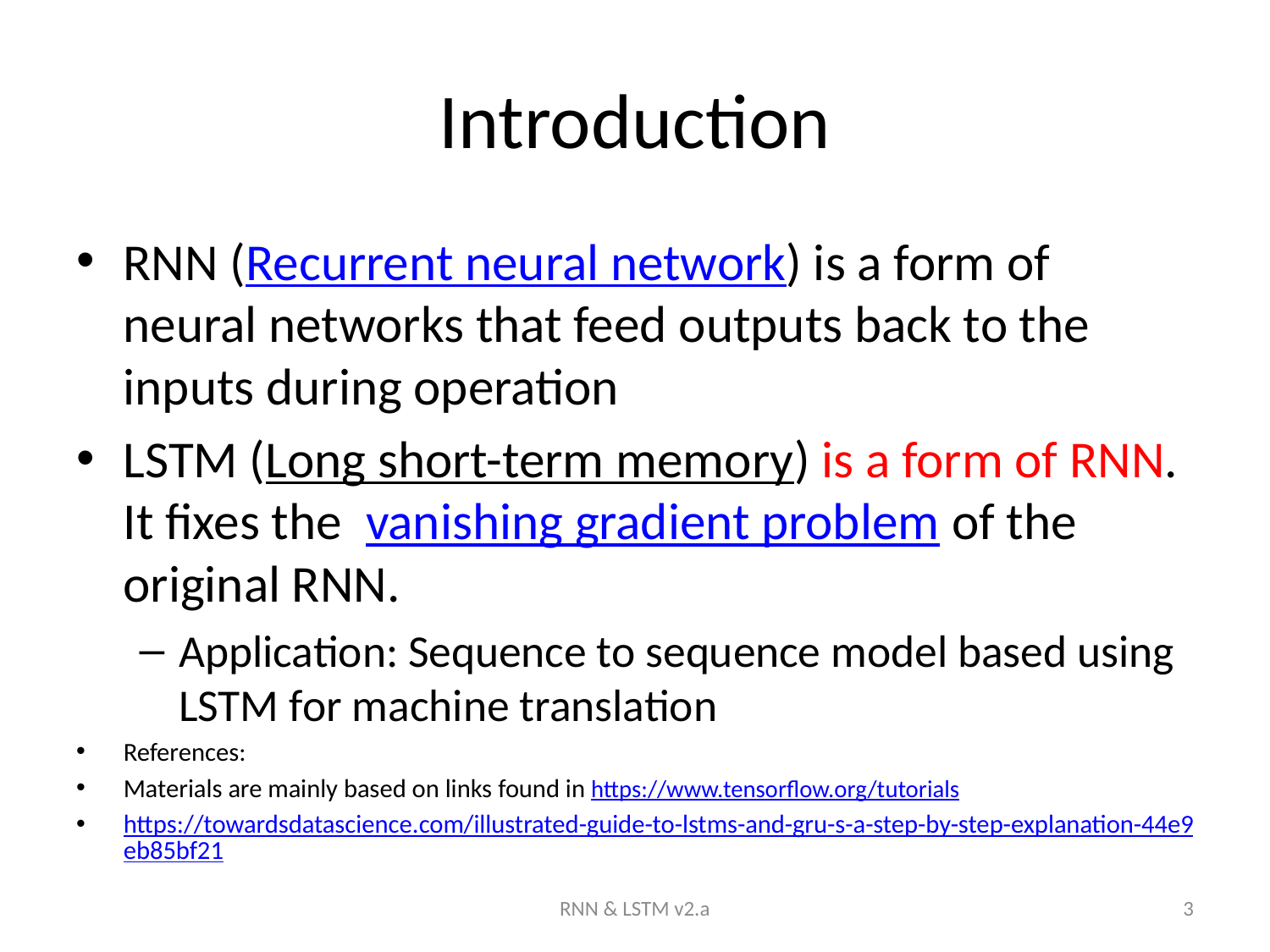

# Introduction
RNN (Recurrent neural network) is a form of neural networks that feed outputs back to the inputs during operation
LSTM (Long short-term memory) is a form of RNN. It fixes the  vanishing gradient problem of the original RNN.
Application: Sequence to sequence model based using LSTM for machine translation
References:
Materials are mainly based on links found in https://www.tensorflow.org/tutorials
https://towardsdatascience.com/illustrated-guide-to-lstms-and-gru-s-a-step-by-step-explanation-44e9eb85bf21

RNN & LSTM v2.a
3